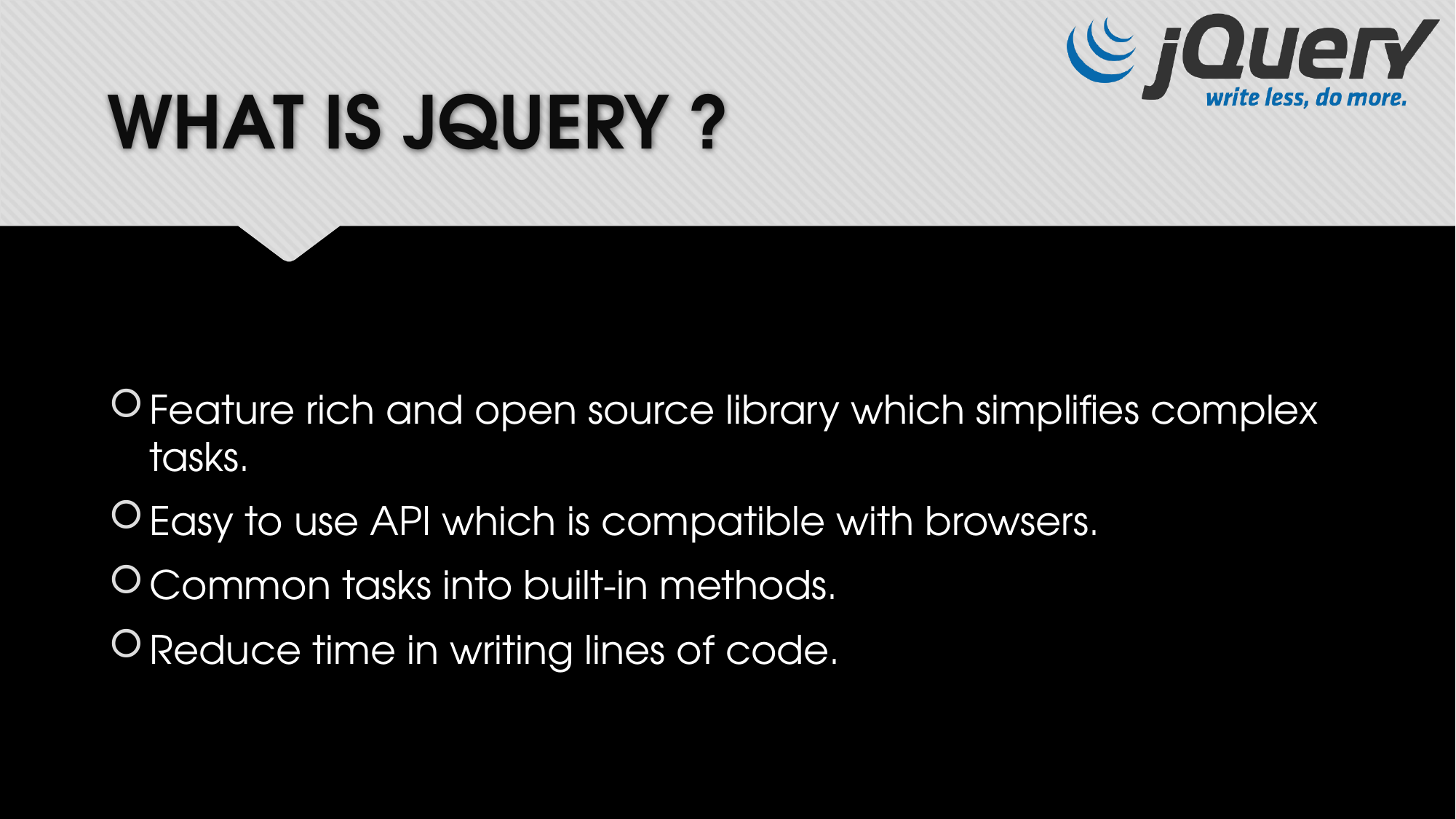

# WHAT IS JQUERY ?
Feature rich and open source library which simplifies complex tasks.
Easy to use API which is compatible with browsers.
Common tasks into built-in methods.
Reduce time in writing lines of code.